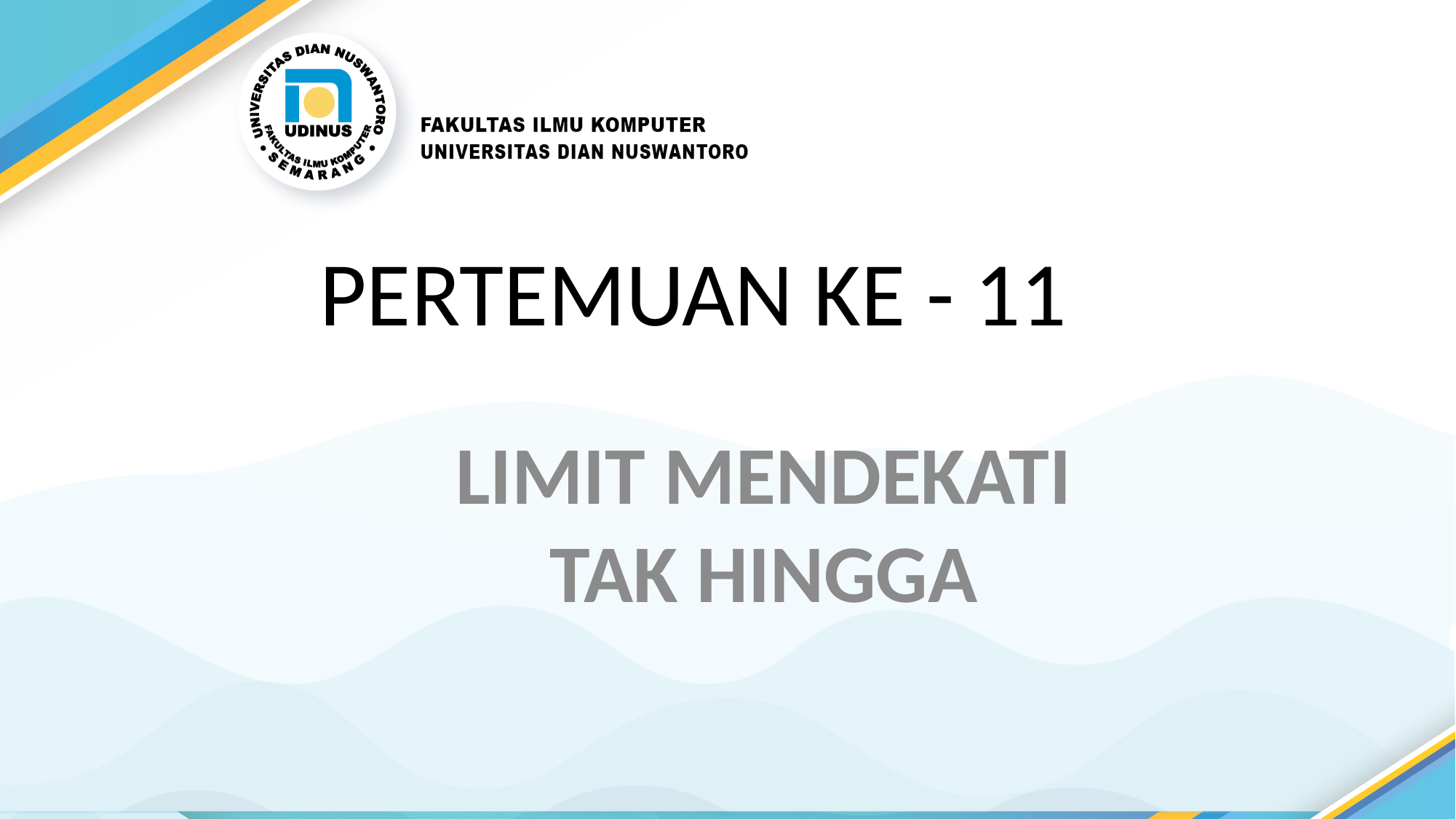

PERTEMUAN KE - 11

LIMIT MENDEKATI TAK HINGGA